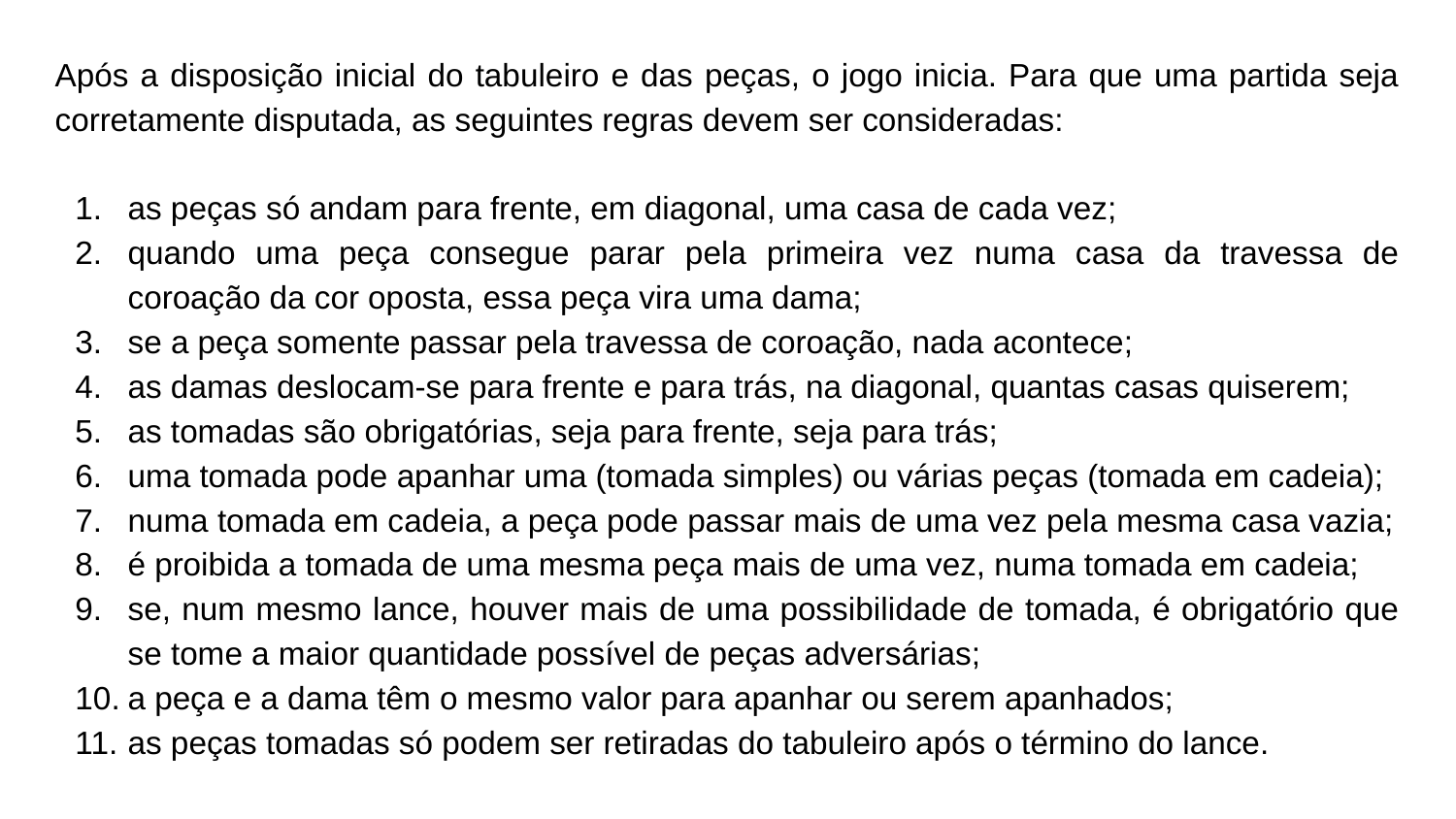

Após a disposição inicial do tabuleiro e das peças, o jogo inicia. Para que uma partida seja corretamente disputada, as seguintes regras devem ser consideradas:

as peças só andam para frente, em diagonal, uma casa de cada vez;
quando uma peça consegue parar pela primeira vez numa casa da travessa de coroação da cor oposta, essa peça vira uma dama;
se a peça somente passar pela travessa de coroação, nada acontece;
as damas deslocam-se para frente e para trás, na diagonal, quantas casas quiserem;
as tomadas são obrigatórias, seja para frente, seja para trás;
uma tomada pode apanhar uma (tomada simples) ou várias peças (tomada em cadeia);
numa tomada em cadeia, a peça pode passar mais de uma vez pela mesma casa vazia;
é proibida a tomada de uma mesma peça mais de uma vez, numa tomada em cadeia;
se, num mesmo lance, houver mais de uma possibilidade de tomada, é obrigatório que se tome a maior quantidade possível de peças adversárias;
a peça e a dama têm o mesmo valor para apanhar ou serem apanhados;
as peças tomadas só podem ser retiradas do tabuleiro após o término do lance.